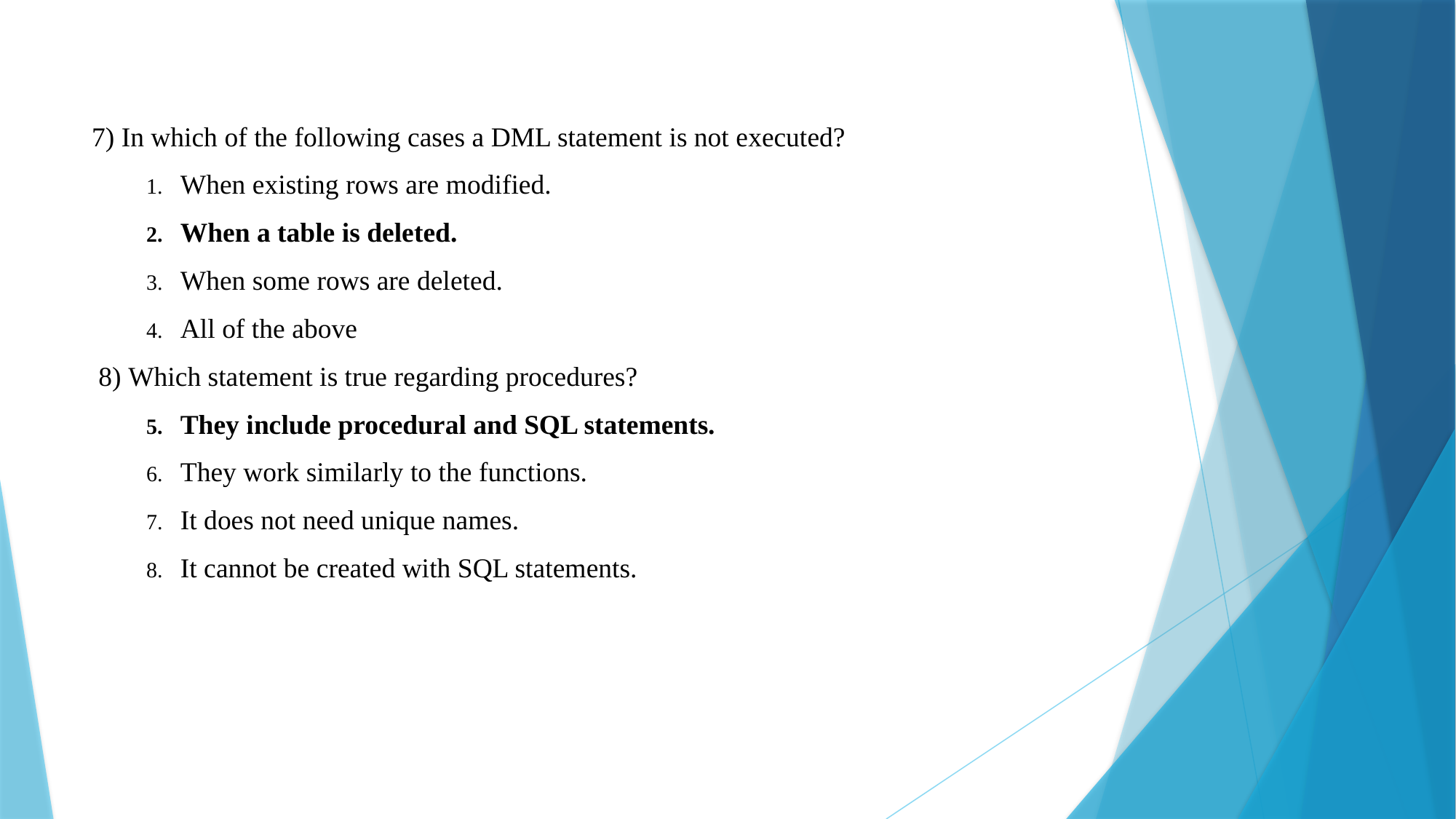

7) In which of the following cases a DML statement is not executed?
When existing rows are modified.
When a table is deleted.
When some rows are deleted.
All of the above
8) Which statement is true regarding procedures?
They include procedural and SQL statements.
They work similarly to the functions.
It does not need unique names.
It cannot be created with SQL statements.